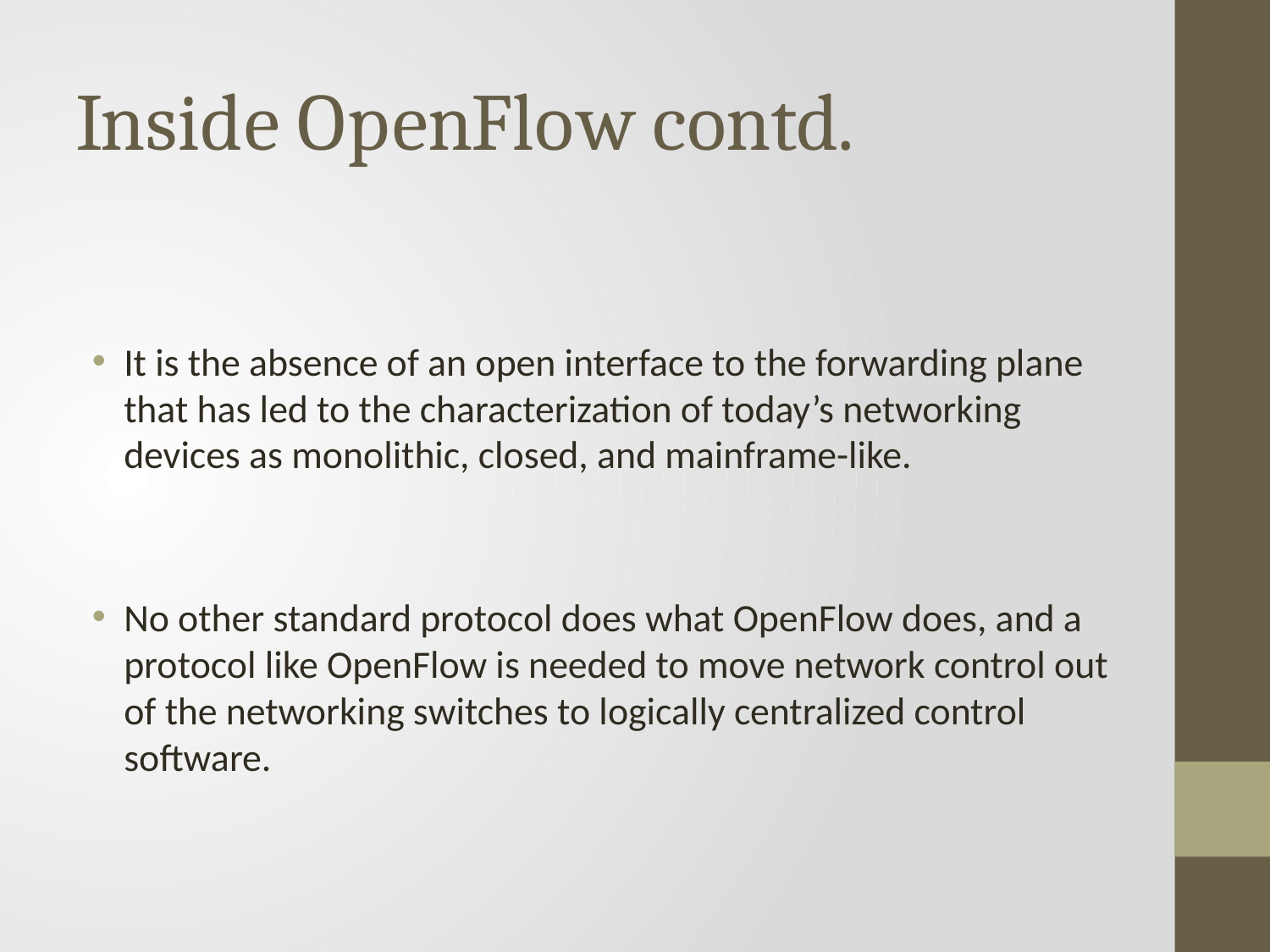

# Inside OpenFlow contd.

It is the absence of an open interface to the forwarding plane that has led to the characterization of today’s networking devices as monolithic, closed, and mainframe-like.

No other standard protocol does what OpenFlow does, and a protocol like OpenFlow is needed to move network control out of the networking switches to logically centralized control software.